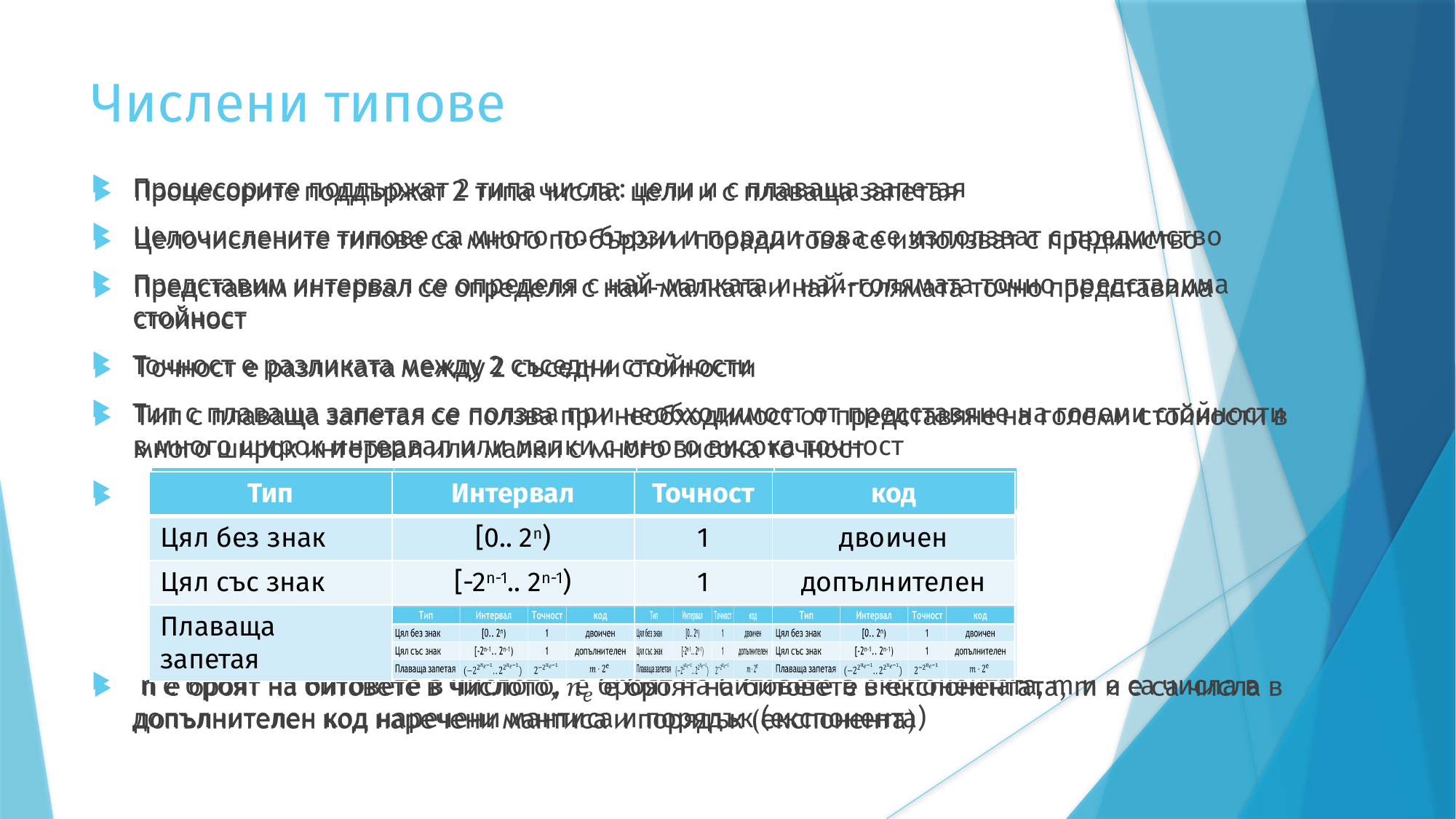

Числени типове
Процесорите поддържат 2 типа числа: цели и с плаваща запетая
Целочислените типове са много по-бързи и поради това се използват с предимство
Представим интервал се определя с най-малката и най-голямата точно представима стойност
Точност е разликата между 2 съседни стойности
Тип с плаваща запетая се ползва при необходимост от представяне на големи стойности в много широк интервал или малки с много висока точност

 n е броят на битовете в числото,  е броят на битовете в експонентата, m и e са числа в допълнителен код наречени мантиса и порядък (експонента)

| Тип | Интервал | Точност | код |
| --- | --- | --- | --- |
| Цял без знак | [0.. 2n) | 1 | двоичен |
| Цял със знак | [-2n-1.. 2n-1) | 1 | допълнителен |
| Плаваща запетая |  |  |  |
| Тип | Интервал | Точност | код |
| --- | --- | --- | --- |
| Цял без знак | [0.. 2n) | 1 | двоичен |
| Цял със знак | [-2n-1.. 2n-1) | 1 | допълнителен |
| Плаваща запетая |  |  |  |